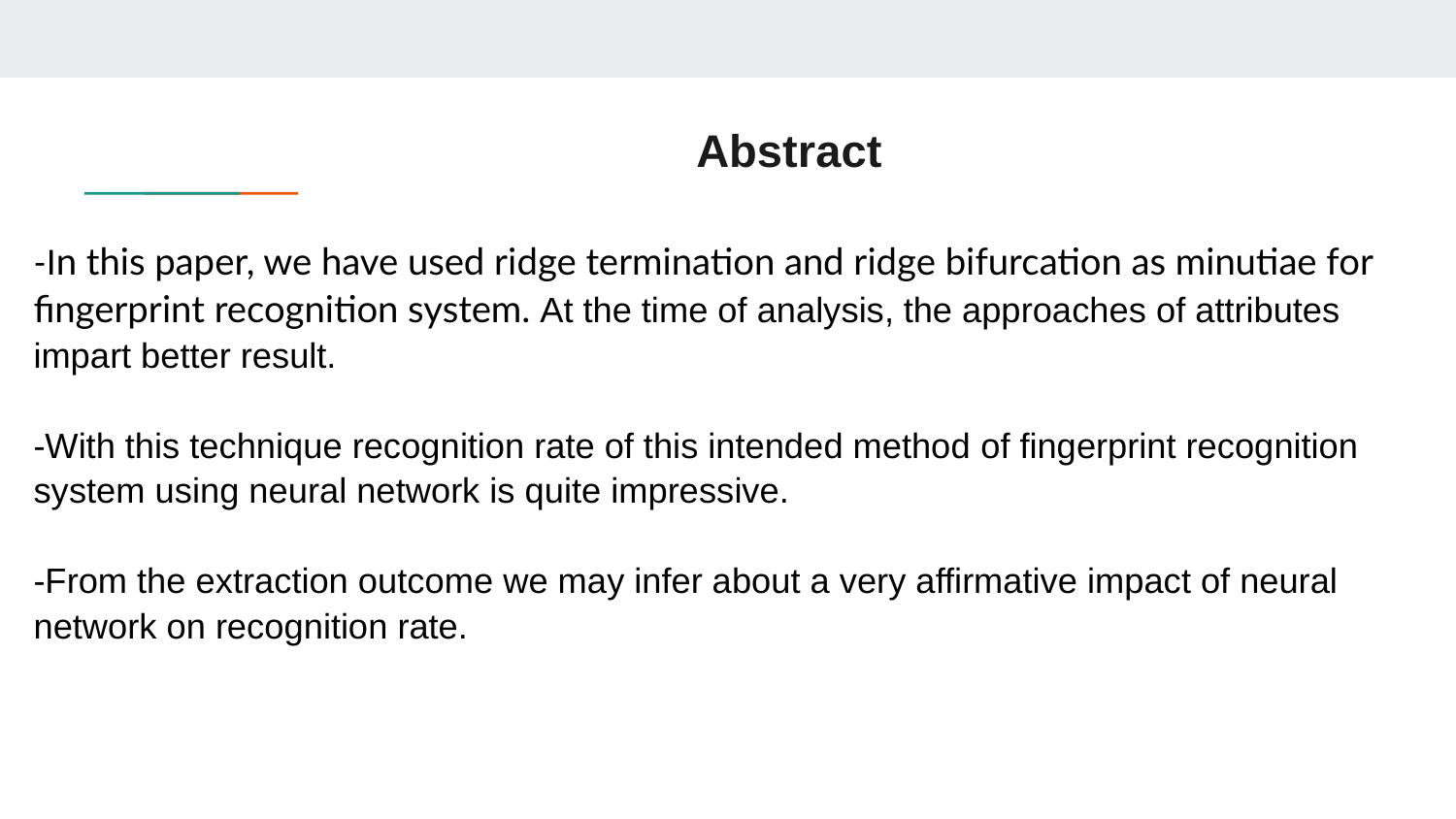

# Abstract
-In this paper, we have used ridge termination and ridge bifurcation as minutiae for fingerprint recognition system. At the time of analysis, the approaches of attributes impart better result.
-With this technique recognition rate of this intended method of fingerprint recognition system using neural network is quite impressive.
-From the extraction outcome we may infer about a very affirmative impact of neural network on recognition rate.